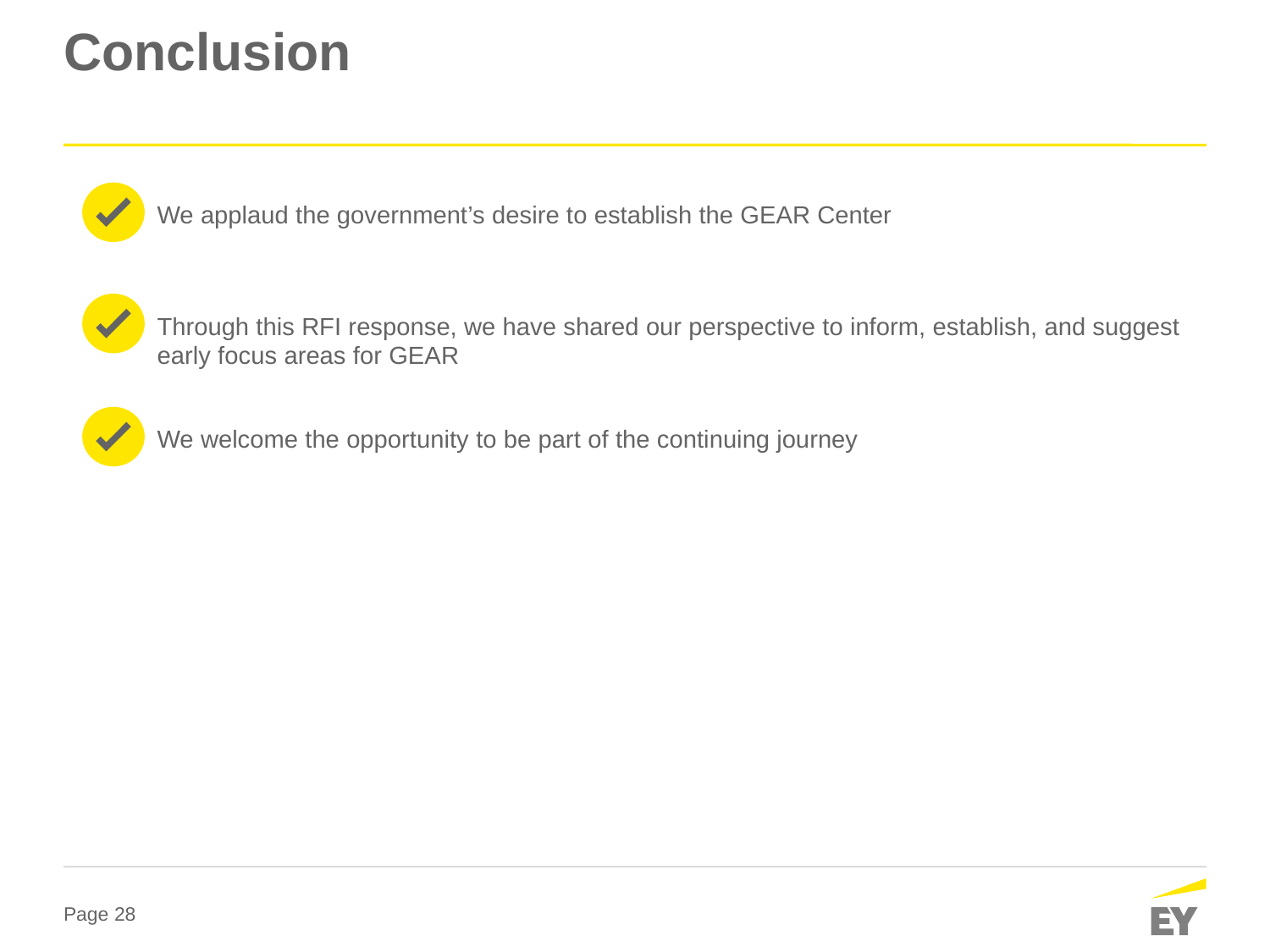

# Conclusion

We applaud the government’s desire to establish the GEAR Center

Through this RFI response, we have shared our perspective to inform, establish, and suggest early focus areas for GEAR

We welcome the opportunity to be part of the continuing journey